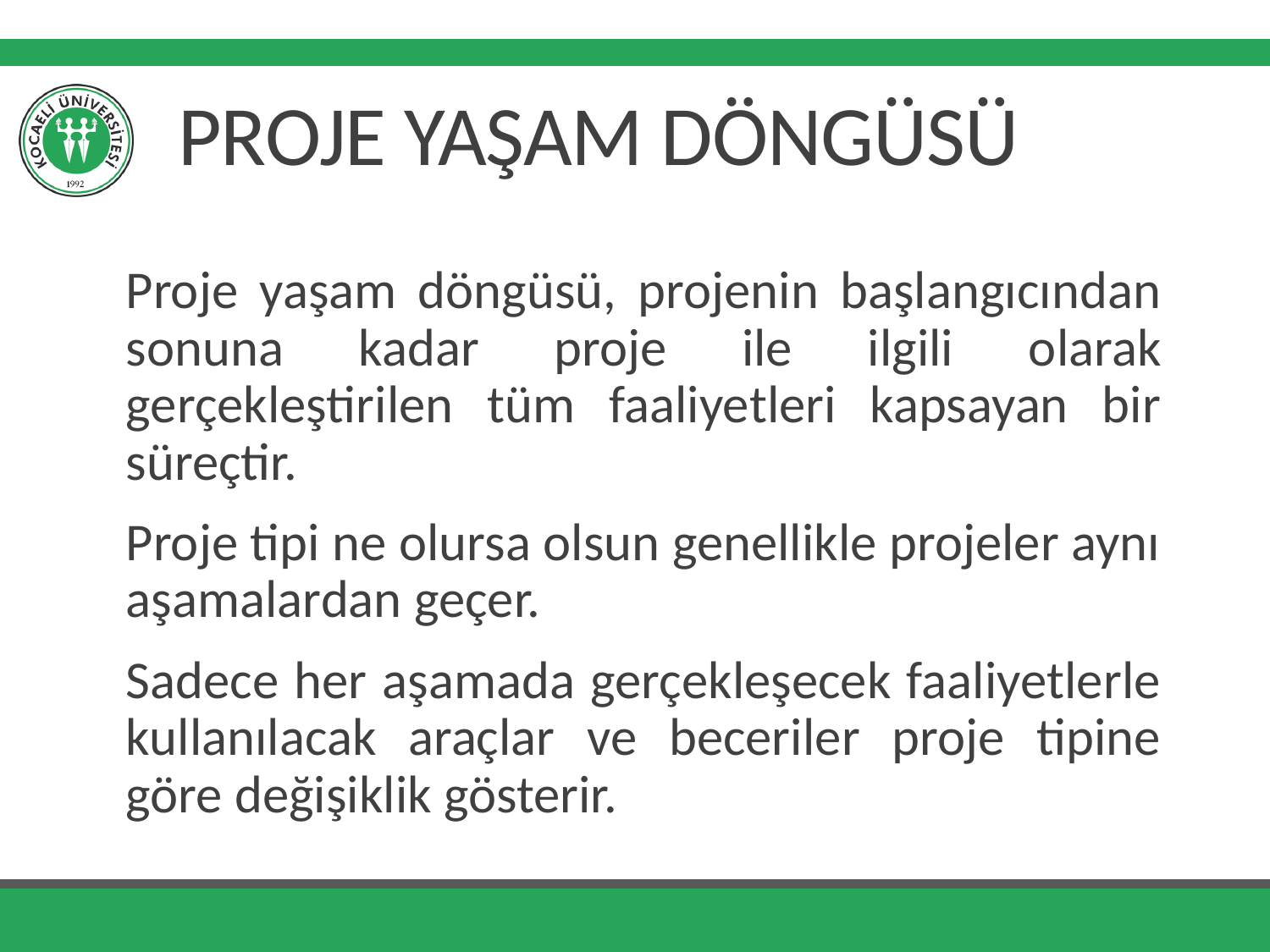

# PROJE YAŞAM DÖNGÜSÜ
Proje yaşam döngüsü, projenin başlangıcından sonuna kadar proje ile ilgili olarak gerçekleştirilen tüm faaliyetleri kapsayan bir süreçtir.
Proje tipi ne olursa olsun genellikle projeler aynı aşamalardan geçer.
Sadece her aşamada gerçekleşecek faaliyetlerle kullanılacak araçlar ve beceriler proje tipine göre değişiklik gösterir.